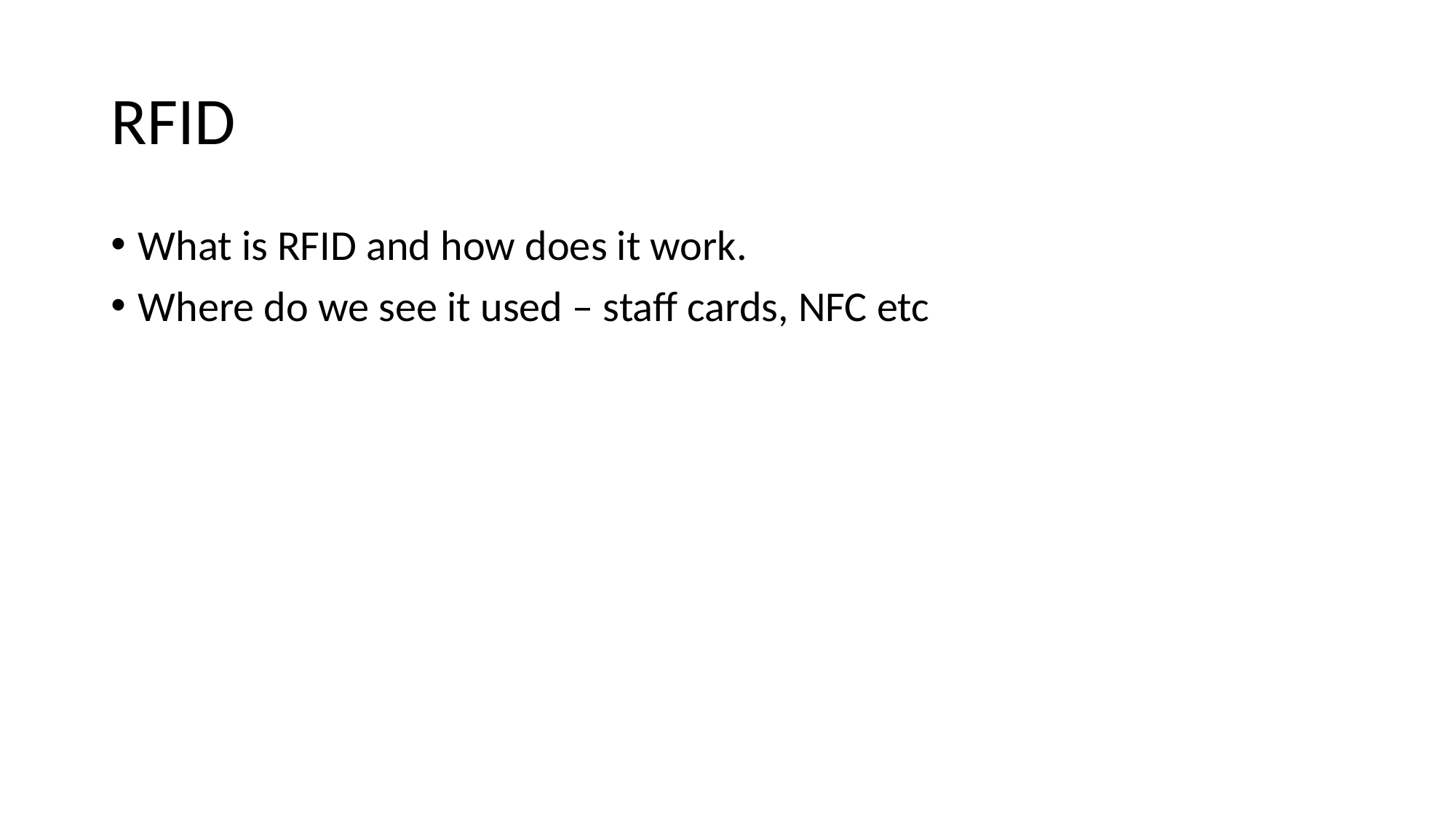

# RFID
What is RFID and how does it work.
Where do we see it used – staff cards, NFC etc